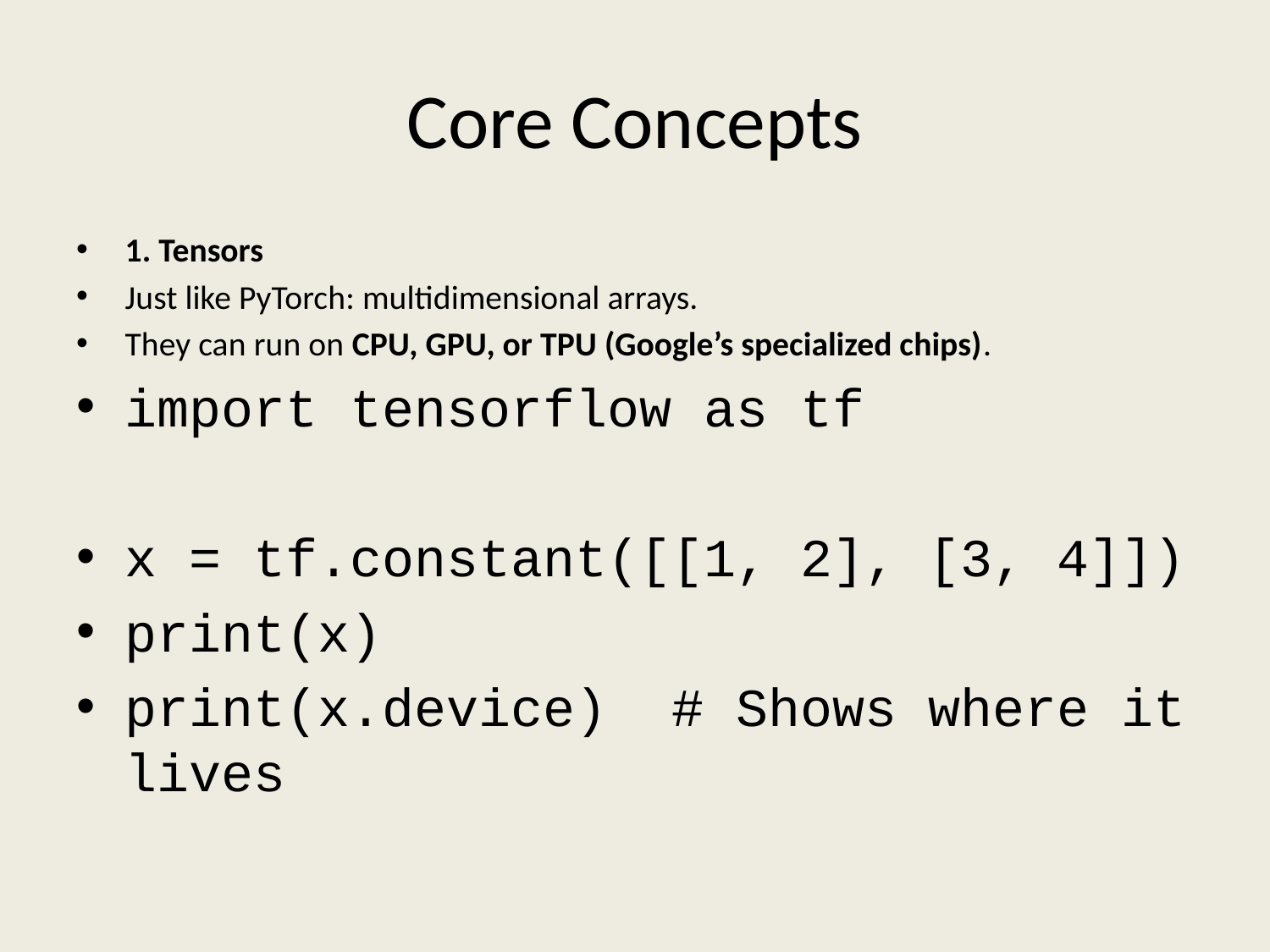

# Core Concepts
1. Tensors
Just like PyTorch: multidimensional arrays.
They can run on CPU, GPU, or TPU (Google’s specialized chips).
import tensorflow as tf

x = tf.constant([[1, 2], [3, 4]])
print(x)
print(x.device)  # Shows where it lives